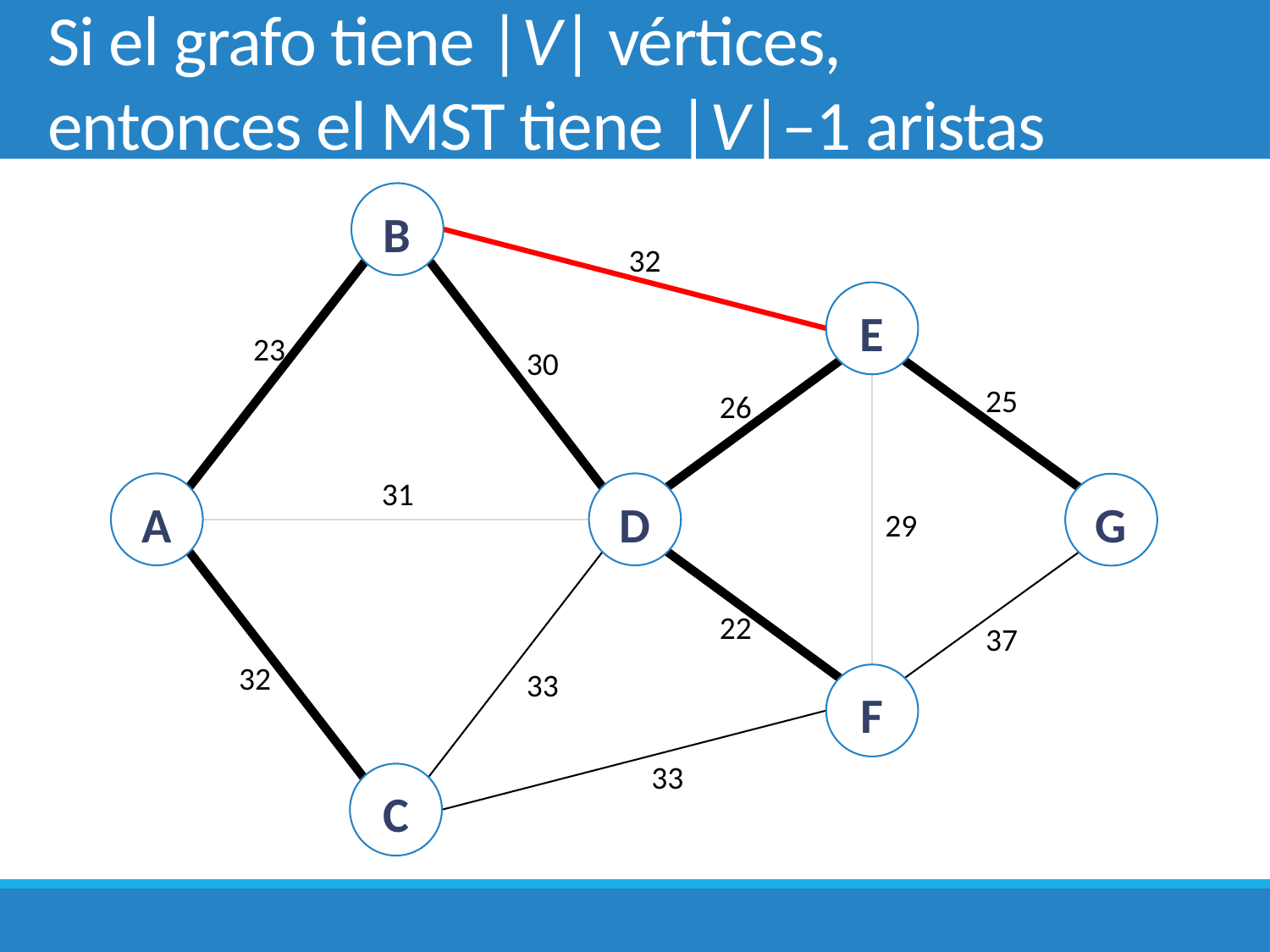

# Si el grafo tiene |V| vértices, entonces el MST tiene |V|–1 aristas
B
32
E
23
30
25
26
31
A
D
G
29
22
37
32
33
F
33
C